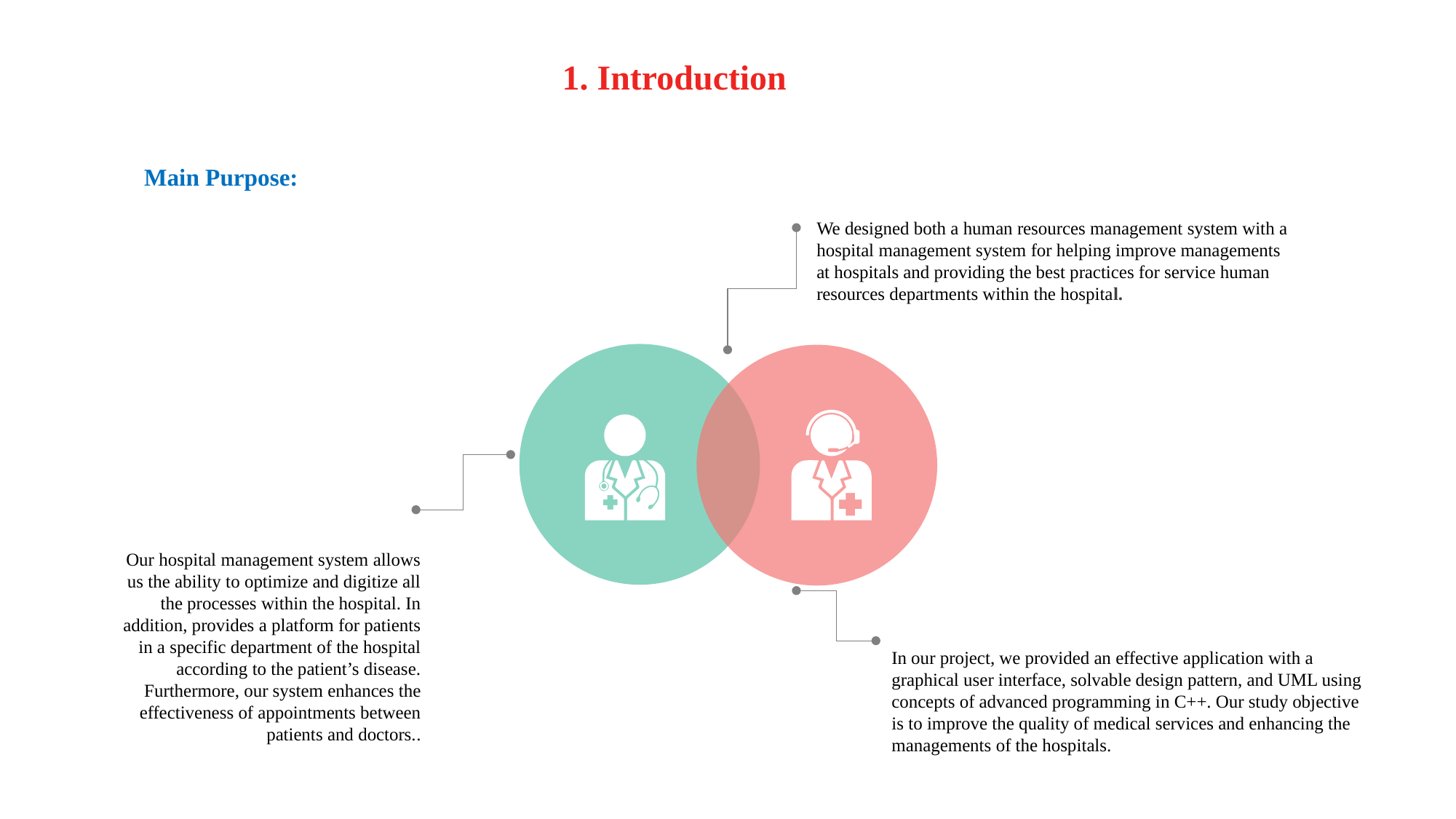

1. Introduction
Main Purpose:

We designed both a human resources management system with a hospital management system for helping improve managements at hospitals and providing the best practices for service human resources departments within the hospital.

Our hospital management system allows us the ability to optimize and digitize all the processes within the hospital. In addition, provides a platform for patients in a specific department of the hospital according to the patient’s disease. Furthermore, our system enhances the effectiveness of appointments between patients and doctors..

In our project, we provided an effective application with a graphical user interface, solvable design pattern, and UML using concepts of advanced programming in C++. Our study objective is to improve the quality of medical services and enhancing the managements of the hospitals.